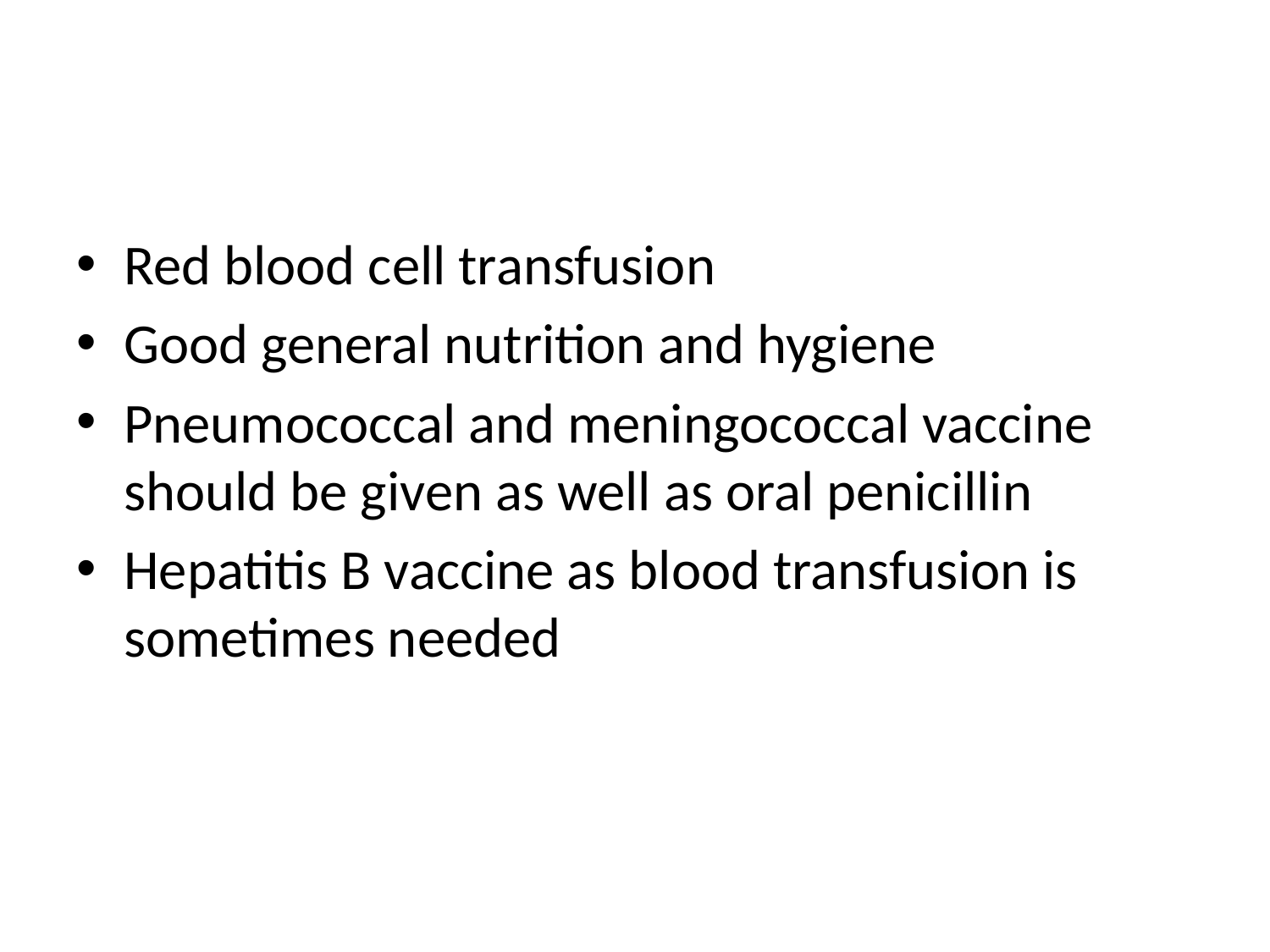

#
Red blood cell transfusion
Good general nutrition and hygiene
Pneumococcal and meningococcal vaccine should be given as well as oral penicillin
Hepatitis B vaccine as blood transfusion is sometimes needed